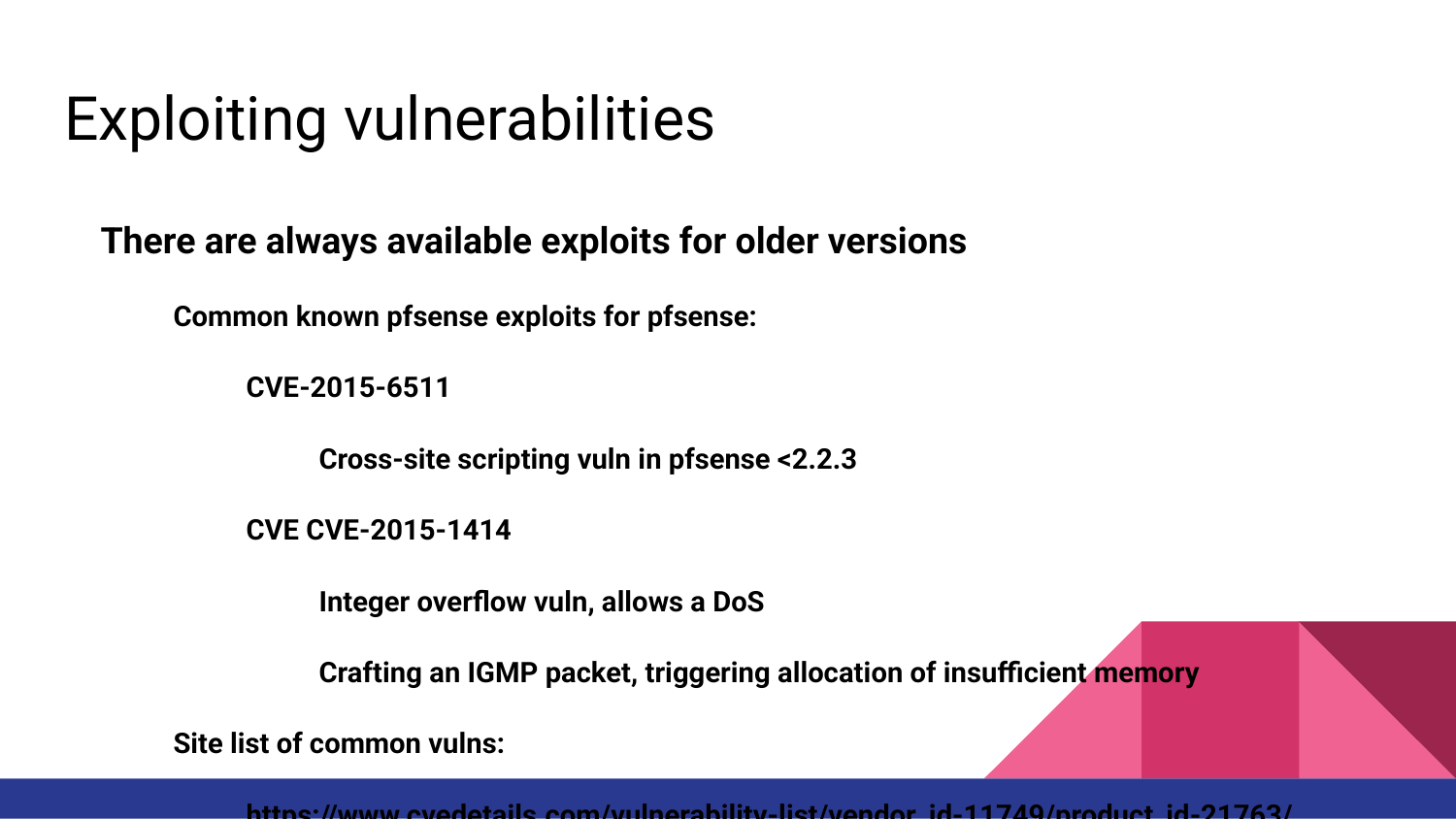

# Exploiting vulnerabilities
There are always available exploits for older versions
Common known pfsense exploits for pfsense:
CVE-2015-6511
Cross-site scripting vuln in pfsense <2.2.3
CVE CVE-2015-1414
Integer overflow vuln, allows a DoS
Crafting an IGMP packet, triggering allocation of insufficient memory
Site list of common vulns:
https://www.cvedetails.com/vulnerability-list/vendor_id-11749/product_id-21763/Pfsense-Pfsense.html